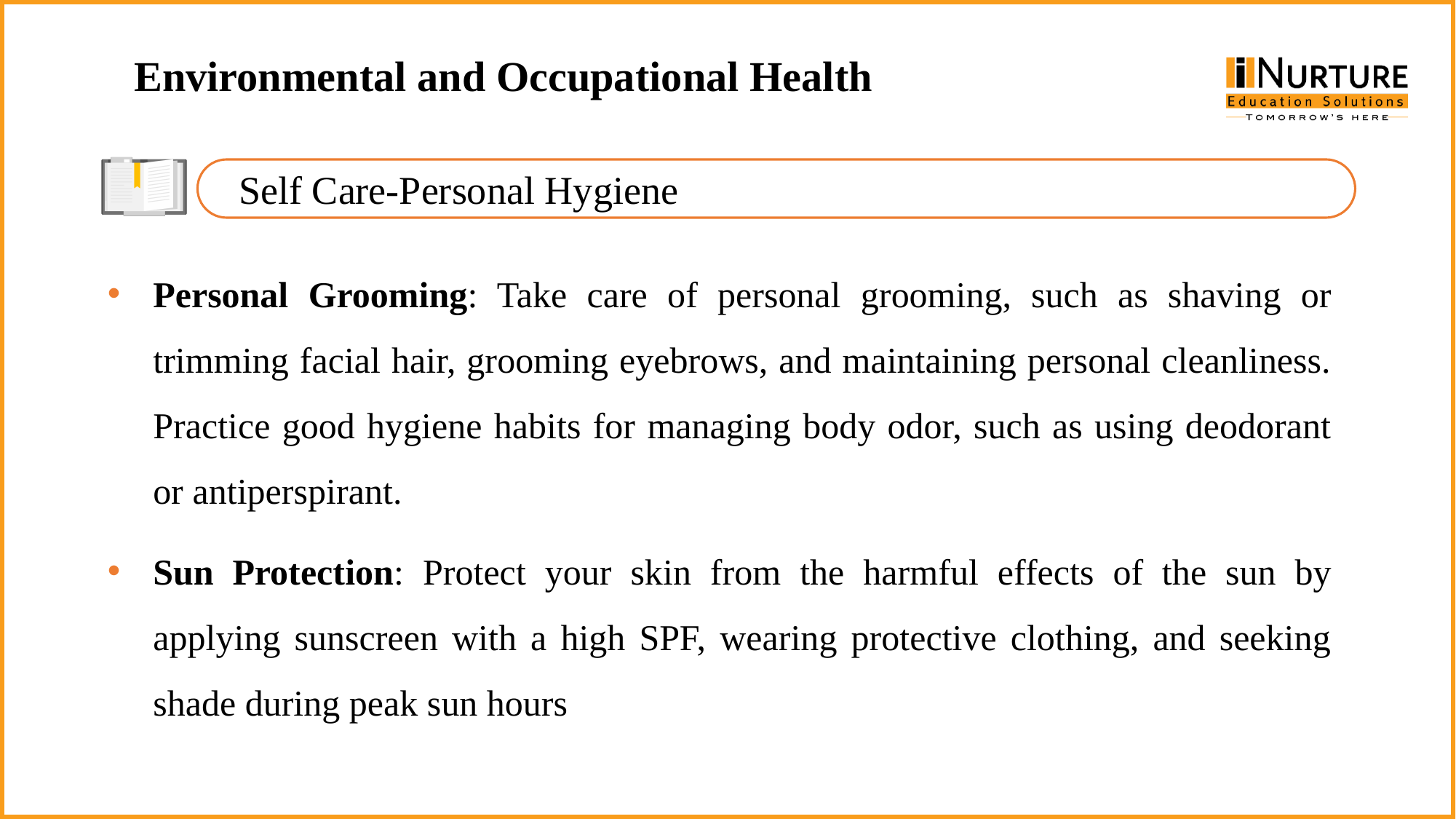

Environmental and Occupational Health

Self Care-Personal Hygiene
Personal Grooming: Take care of personal grooming, such as shaving or trimming facial hair, grooming eyebrows, and maintaining personal cleanliness. Practice good hygiene habits for managing body odor, such as using deodorant or antiperspirant.
Sun Protection: Protect your skin from the harmful effects of the sun by applying sunscreen with a high SPF, wearing protective clothing, and seeking shade during peak sun hours